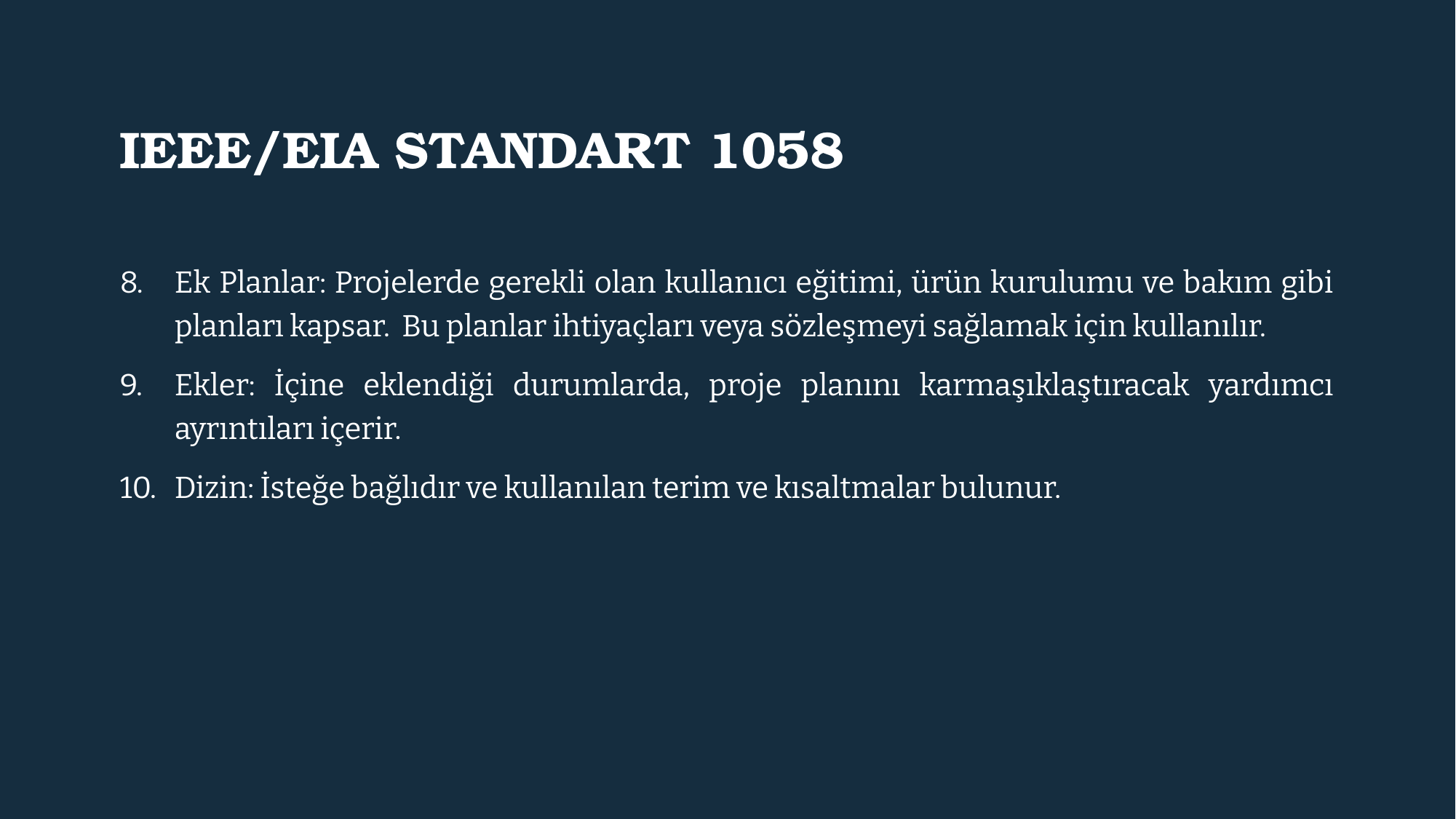

# IEEE/EIA Standart 1058
Ek Planlar: Projelerde gerekli olan kullanıcı eğitimi, ürün kurulumu ve bakım gibi planları kapsar.  Bu planlar ihtiyaçları veya sözleşmeyi sağlamak için kullanılır.
Ekler: İçine eklendiği durumlarda, proje planını karmaşıklaştıracak yardımcı ayrıntıları içerir.
Dizin: İsteğe bağlıdır ve kullanılan terim ve kısaltmalar bulunur.